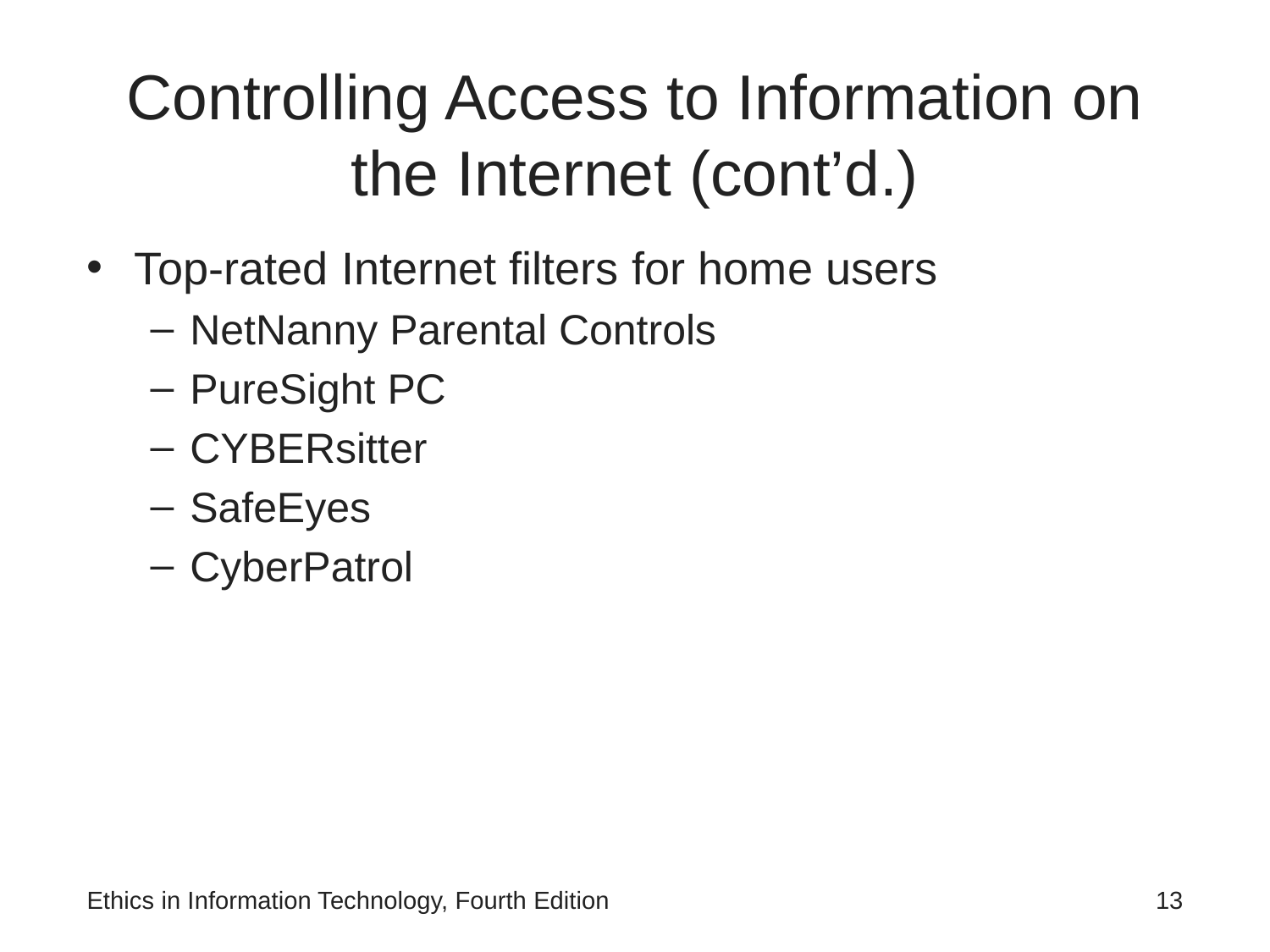

# Controlling Access to Information on the Internet (cont’d.)
Top-rated Internet filters for home users
NetNanny Parental Controls
PureSight PC
CYBERsitter
SafeEyes
CyberPatrol
Ethics in Information Technology, Fourth Edition
13